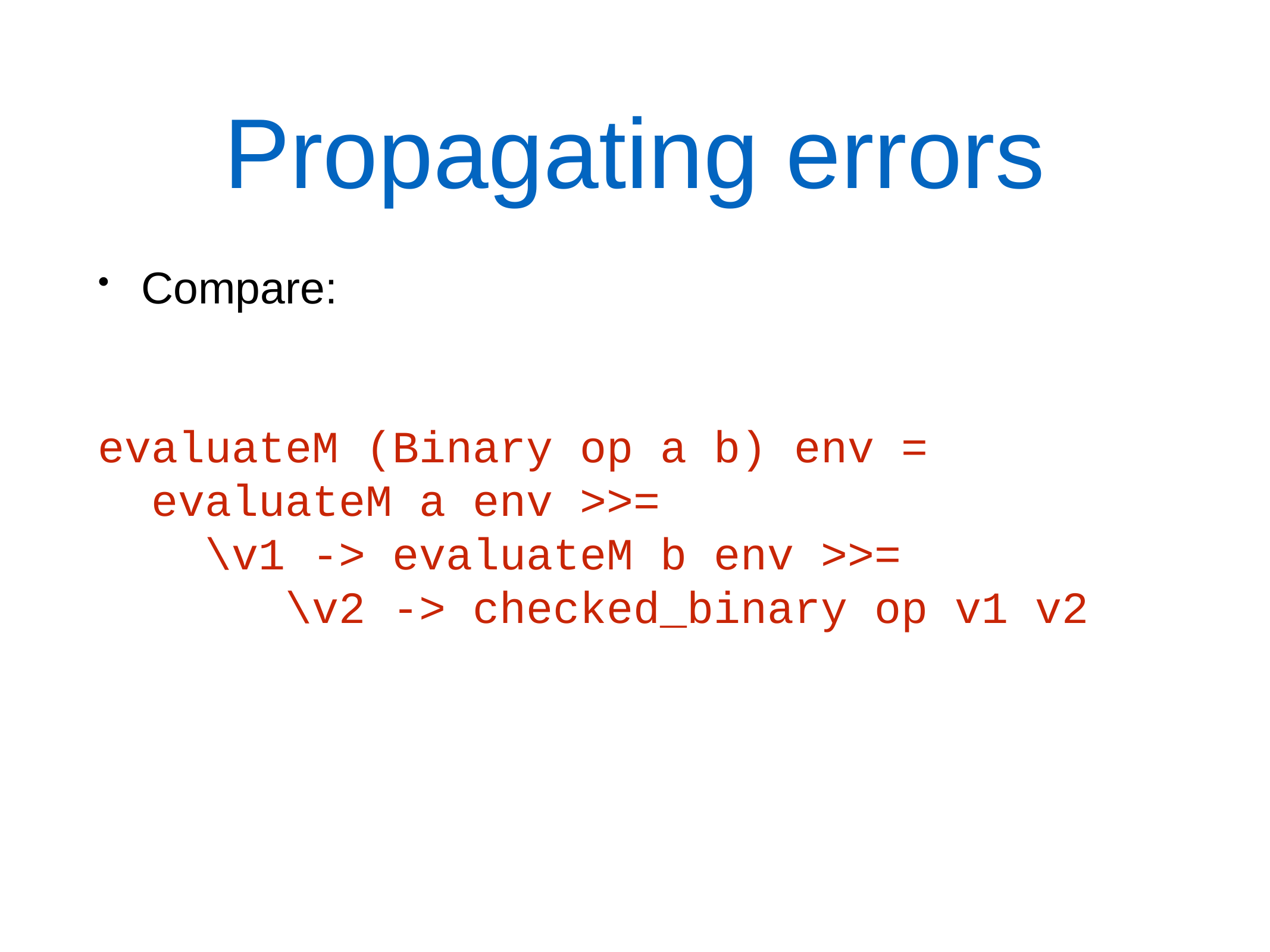

# Propagating errors
Compare:

evaluateM (Binary op a b) env =
  evaluateM a env >>=
    \v1 -> evaluateM b env >>=
       \v2 -> checked_binary op v1 v2